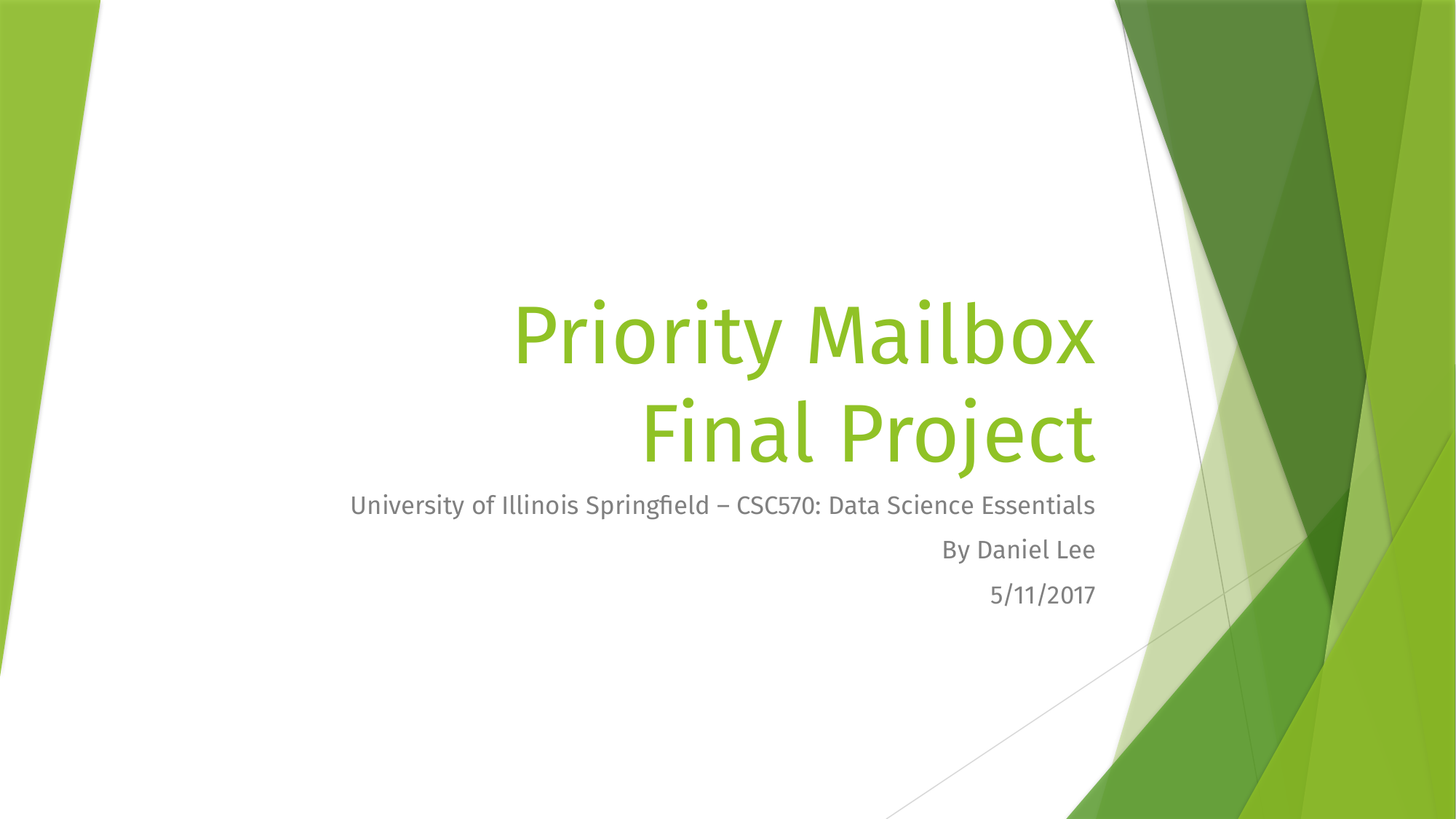

# Priority Mailbox Final Project
University of Illinois Springfield – CSC570: Data Science Essentials
By Daniel Lee
5/11/2017